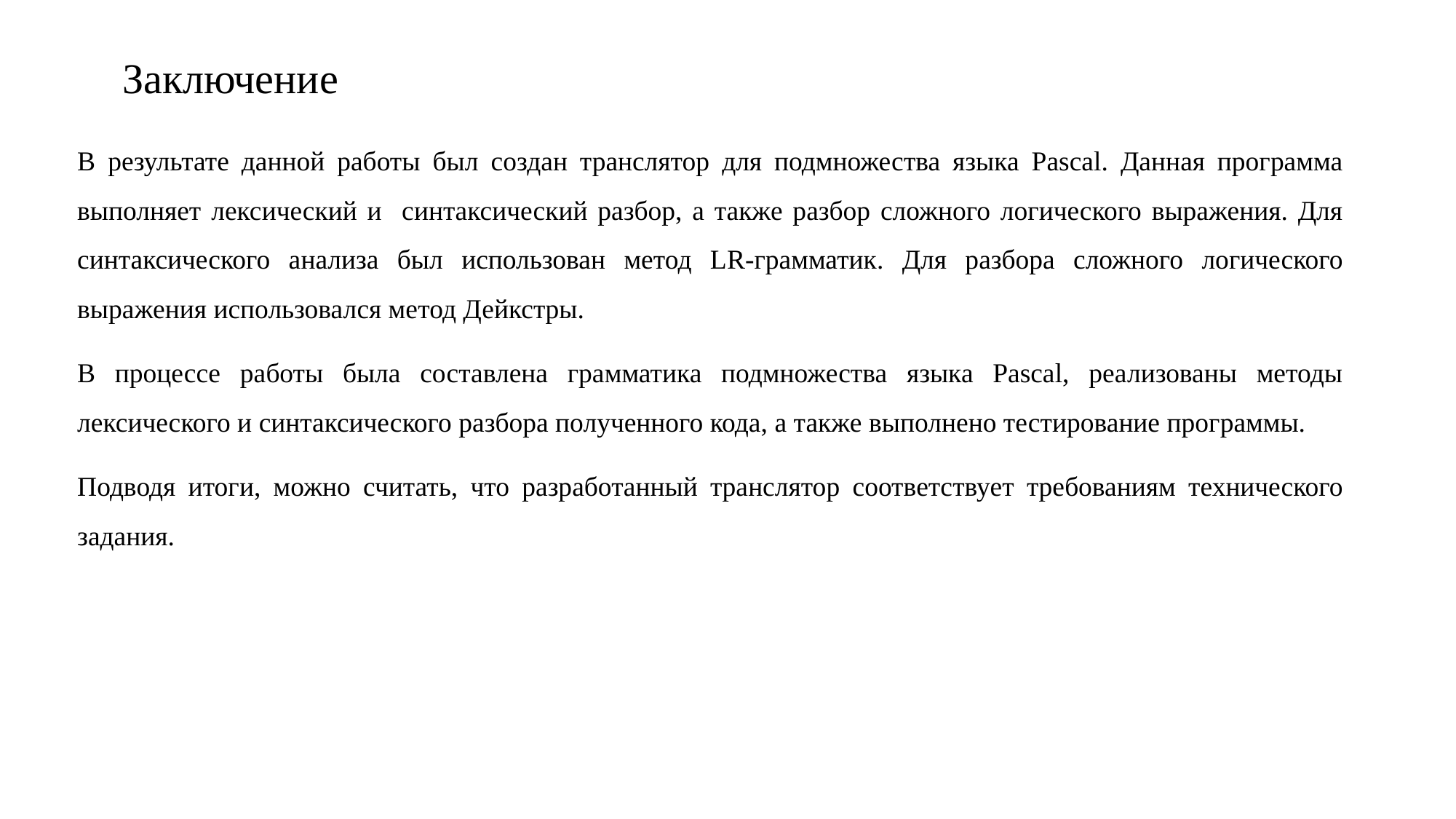

Заключение
В результате данной работы был создан транслятор для подмножества языка Pascal. Данная программа выполняет лексический и  синтаксический разбор, а также разбор сложного логического выражения. Для синтаксического анализа был использован метод LR-грамматик. Для разбора сложного логического выражения использовался метод Дейкстры.
В процессе работы была составлена грамматика подмножества языка Pascal, реализованы методы лексического и синтаксического разбора полученного кода, а также выполнено тестирование программы.
Подводя итоги, можно считать, что разработанный транслятор соответствует требованиям технического задания.
17